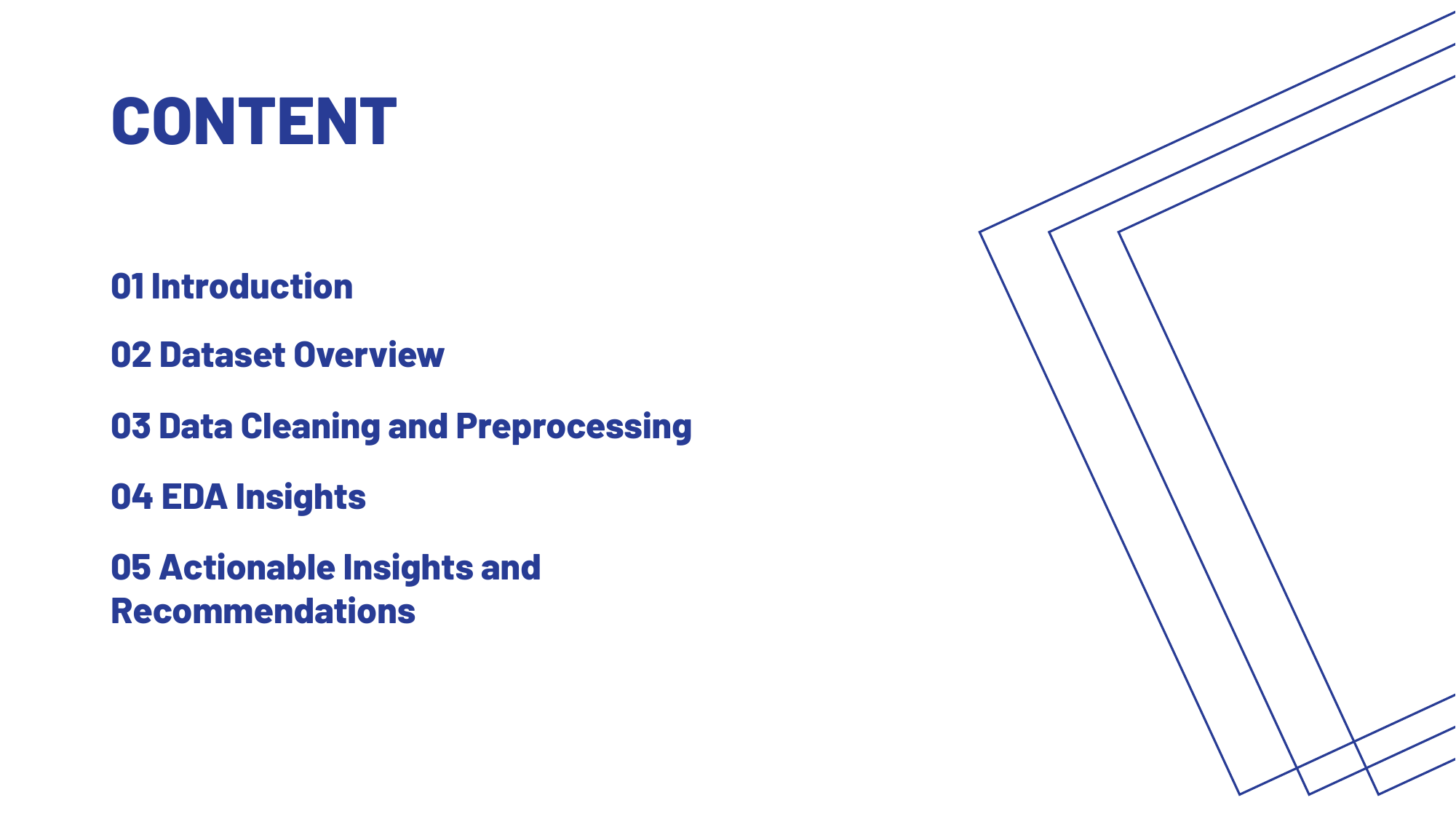

# CONTENT

01 Introduction
02 Dataset Overview
03 Data Cleaning and Preprocessing
04 EDA Insights
05 Actionable Insights and    Recommendations